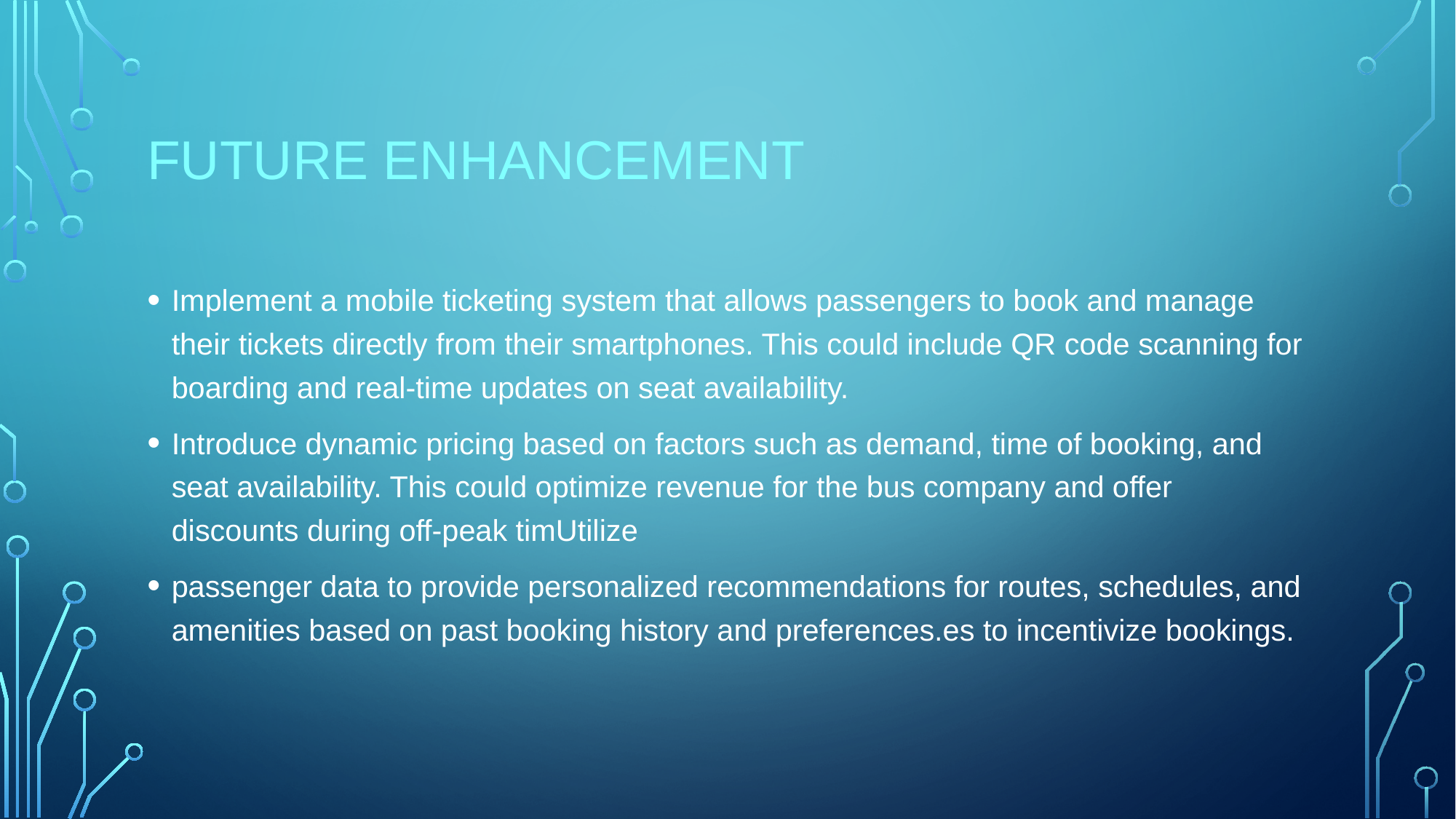

# Future enhancement
Implement a mobile ticketing system that allows passengers to book and manage their tickets directly from their smartphones. This could include QR code scanning for boarding and real-time updates on seat availability.
Introduce dynamic pricing based on factors such as demand, time of booking, and seat availability. This could optimize revenue for the bus company and offer discounts during off-peak timUtilize
passenger data to provide personalized recommendations for routes, schedules, and amenities based on past booking history and preferences.es to incentivize bookings.